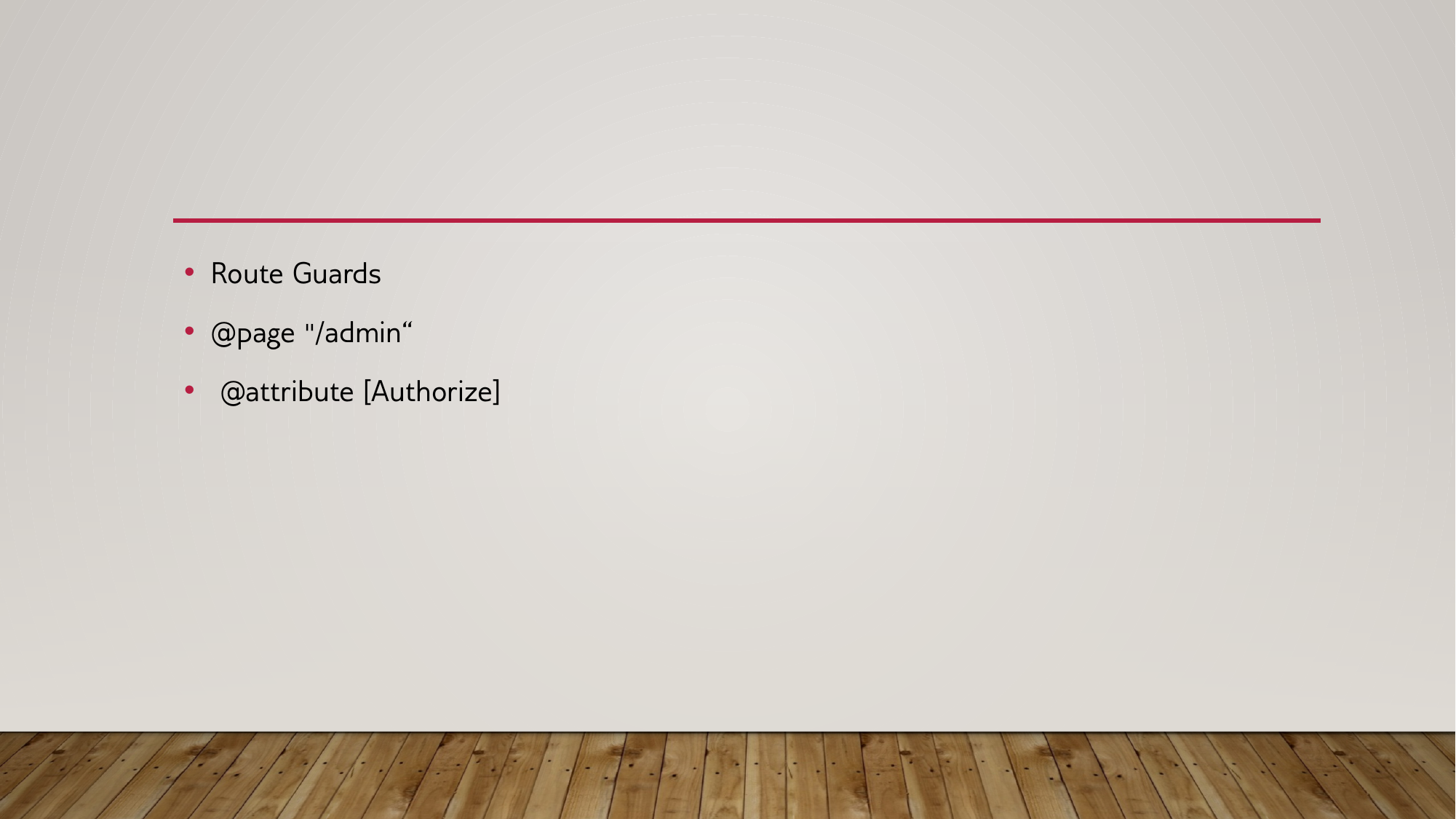

#
Route Guards
@page "/admin“
 @attribute [Authorize]